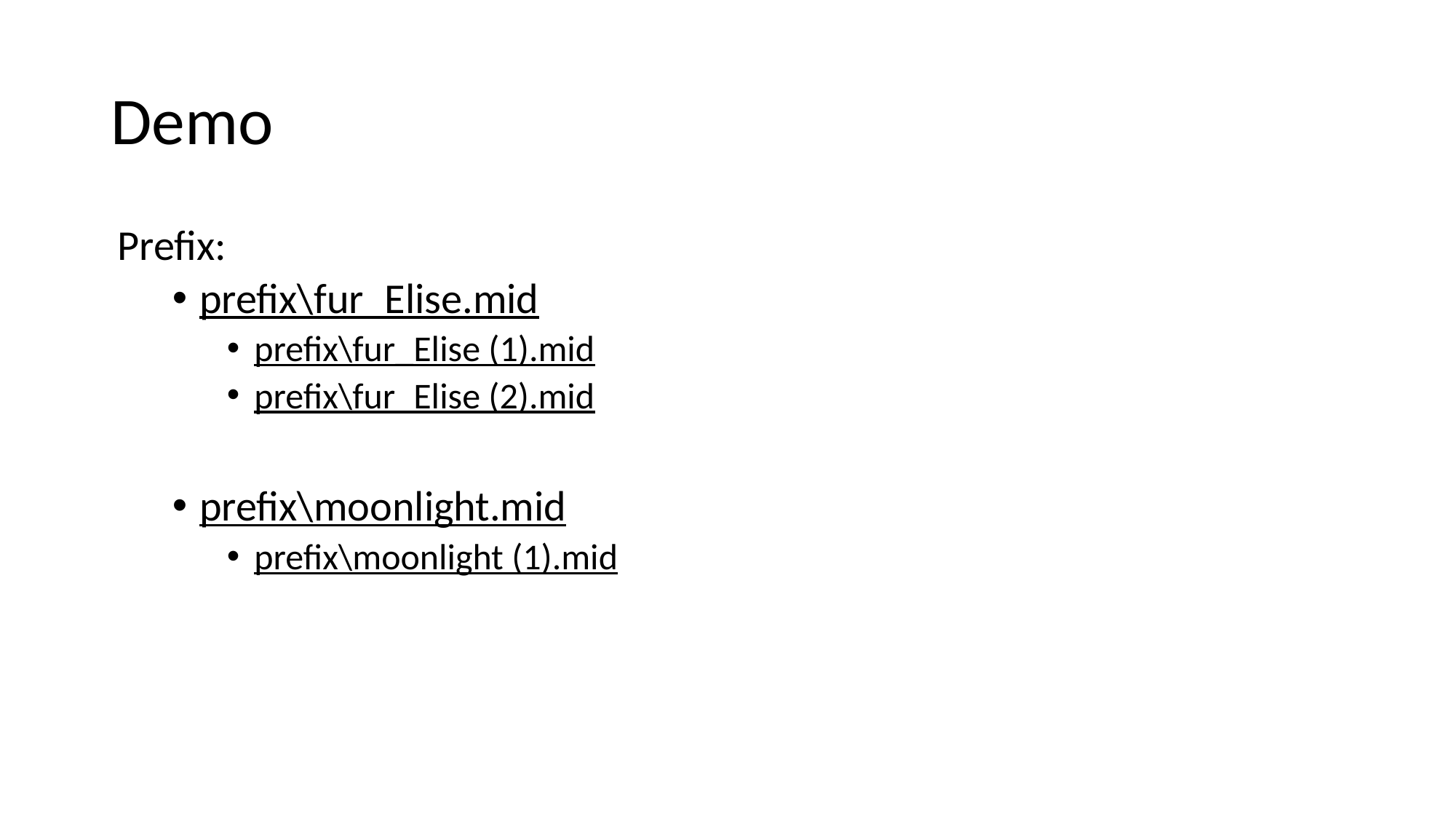

# Demo
Prefix:
prefix\fur_Elise.mid
prefix\fur_Elise (1).mid
prefix\fur_Elise (2).mid

prefix\moonlight.mid
prefix\moonlight (1).mid